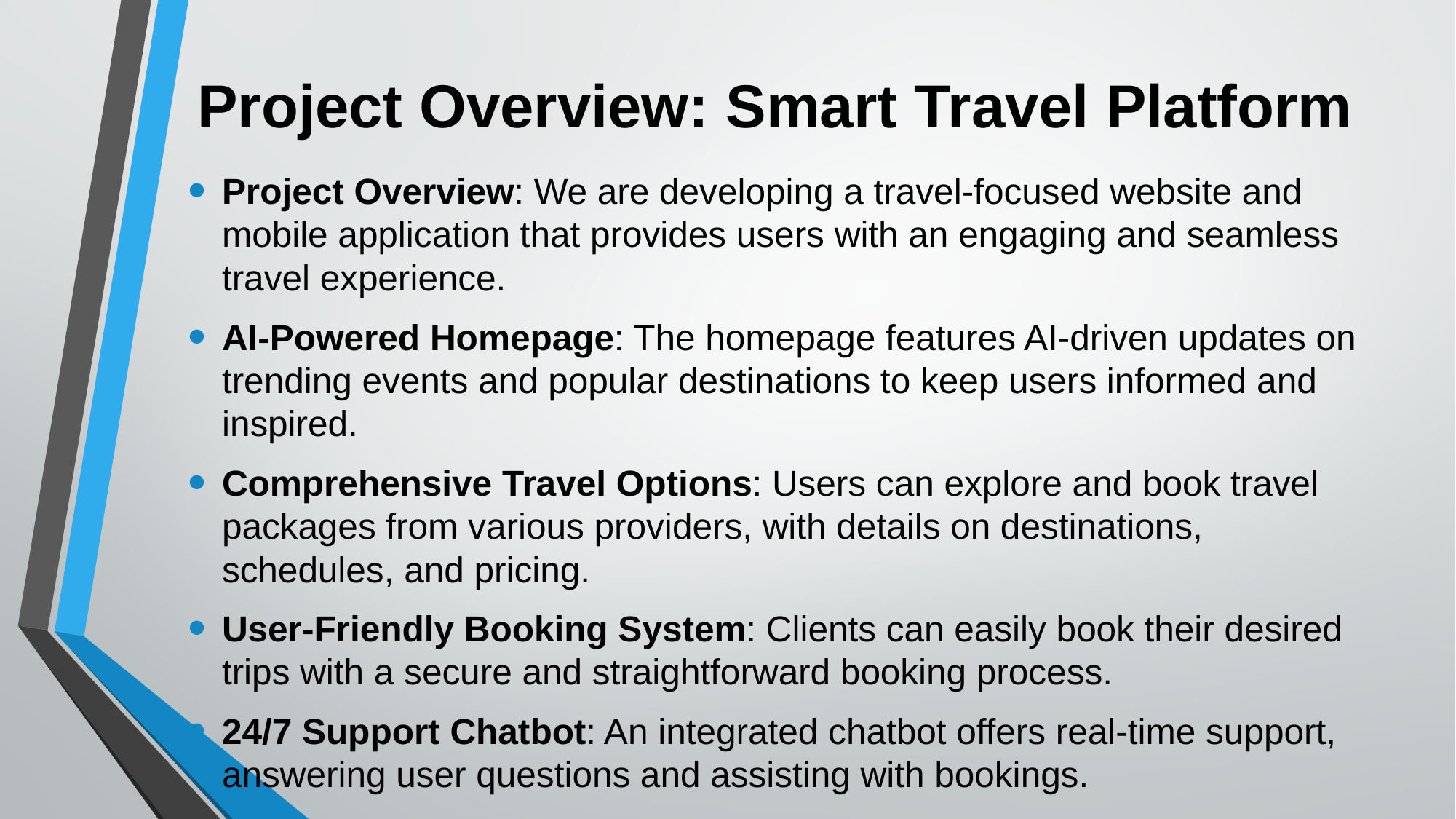

# Project Overview: Smart Travel Platform
Project Overview: We are developing a travel-focused website and mobile application that provides users with an engaging and seamless travel experience.
AI-Powered Homepage: The homepage features AI-driven updates on trending events and popular destinations to keep users informed and inspired.
Comprehensive Travel Options: Users can explore and book travel packages from various providers, with details on destinations, schedules, and pricing.
User-Friendly Booking System: Clients can easily book their desired trips with a secure and straightforward booking process.
24/7 Support Chatbot: An integrated chatbot offers real-time support, answering user questions and assisting with bookings.